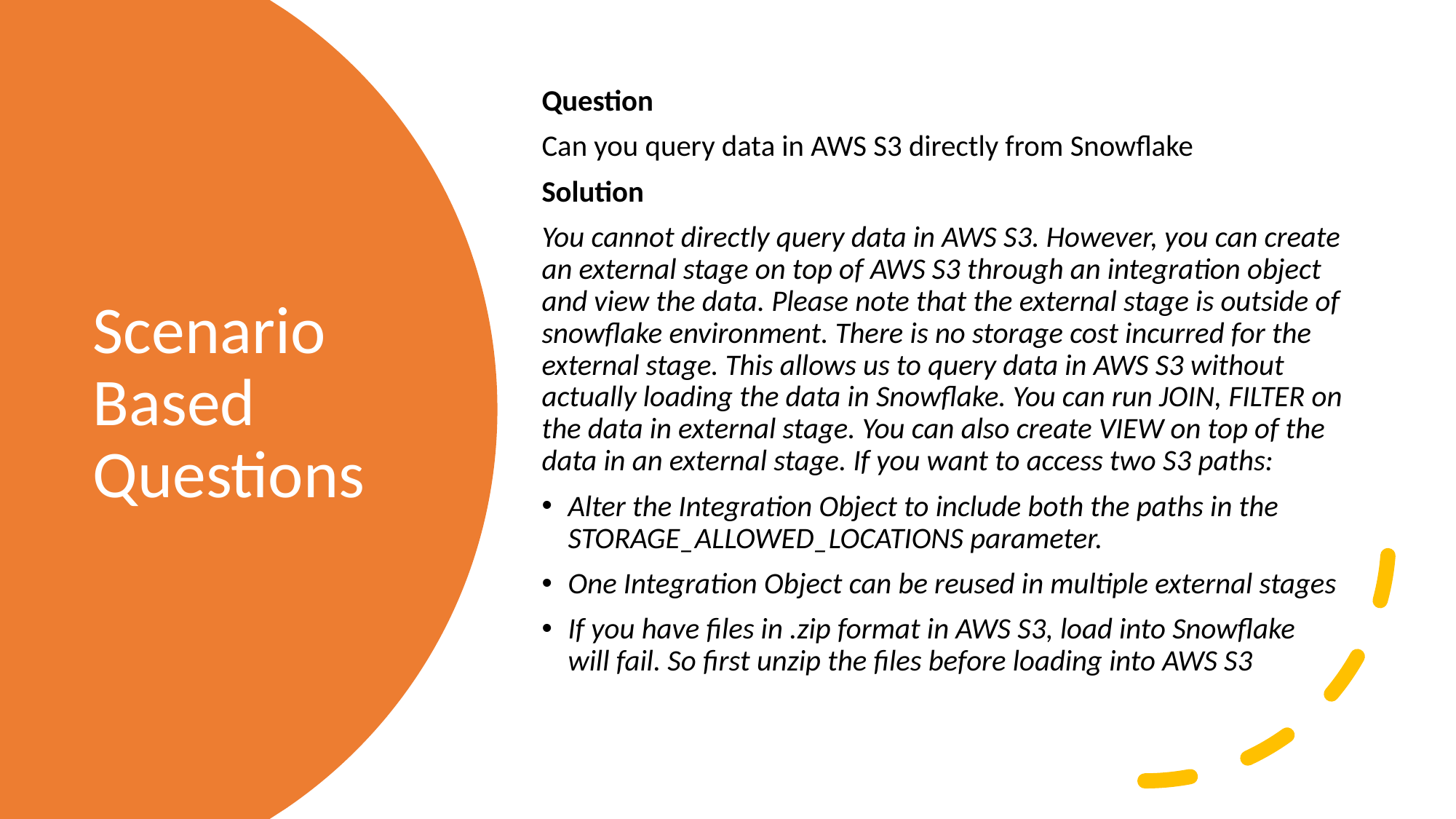

Question
Can you query data in AWS S3 directly from Snowflake
Solution
You cannot directly query data in AWS S3. However, you can create an external stage on top of AWS S3 through an integration object and view the data. Please note that the external stage is outside of snowflake environment. There is no storage cost incurred for the external stage. This allows us to query data in AWS S3 without actually loading the data in Snowflake. You can run JOIN, FILTER on the data in external stage. You can also create VIEW on top of the data in an external stage. If you want to access two S3 paths:
Alter the Integration Object to include both the paths in the STORAGE_ALLOWED_LOCATIONS parameter.
One Integration Object can be reused in multiple external stages
If you have files in .zip format in AWS S3, load into Snowflake will fail. So first unzip the files before loading into AWS S3

# Scenario Based Questions